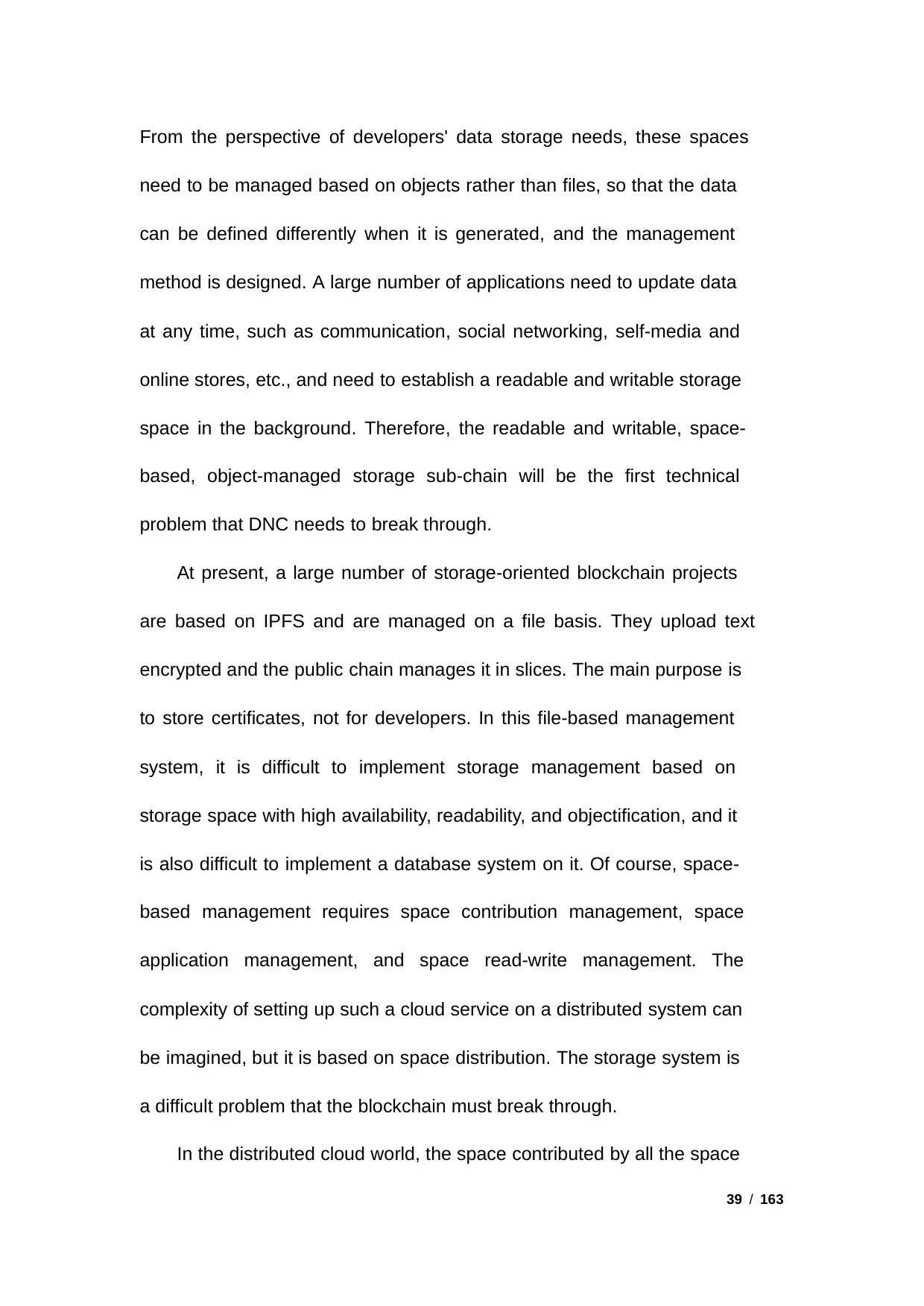

From the perspective of developers' data storage needs, these spaces
need to be managed based on objects rather than files, so that the data
can be defined differently when it is generated, and the management
method is designed. A large number of applications need to update data
at any time, such as communication, social networking, self-media and
online stores, etc., and need to establish a readable and writable storage
space in the background. Therefore, the readable and writable, space-
based, object-managed storage sub-chain will be the first technical
problem that DNC needs to break through.
At present, a large number of storage-oriented blockchain projects
are based on IPFS and are managed on a file basis. They upload text
encrypted and the public chain manages it in slices. The main purpose is
to store certificates, not for developers. In this file-based management
system, it is difficult to implement storage management based on
storage space with high availability, readability, and objectification, and it
is also difficult to implement a database system on it. Of course, space-
based management requires space contribution management, space
application management, and space read-write management. The
complexity of setting up such a cloud service on a distributed system can
be imagined, but it is based on space distribution. The storage system is
a difficult problem that the blockchain must break through.
In the distributed cloud world, the space contributed by all the space
39 / 163